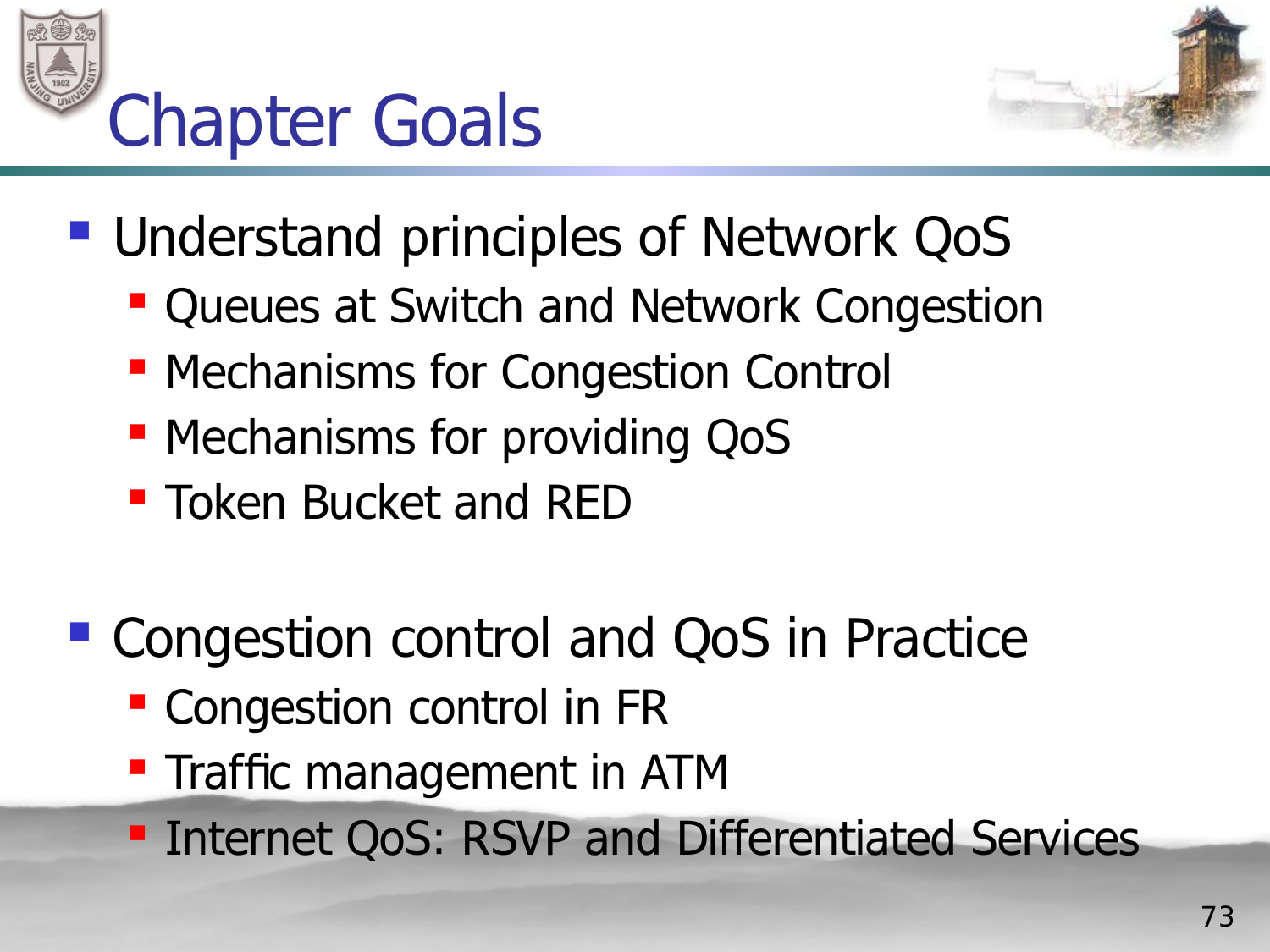

# Chapter Goals
Understand principles of Network QoS
Queues at Switch and Network Congestion
Mechanisms for Congestion Control
Mechanisms for providing QoS
Token Bucket and RED

Congestion control and QoS in Practice
Congestion control in FR
Traffic management in ATM
Internet QoS: RSVP and Differentiated Services
73